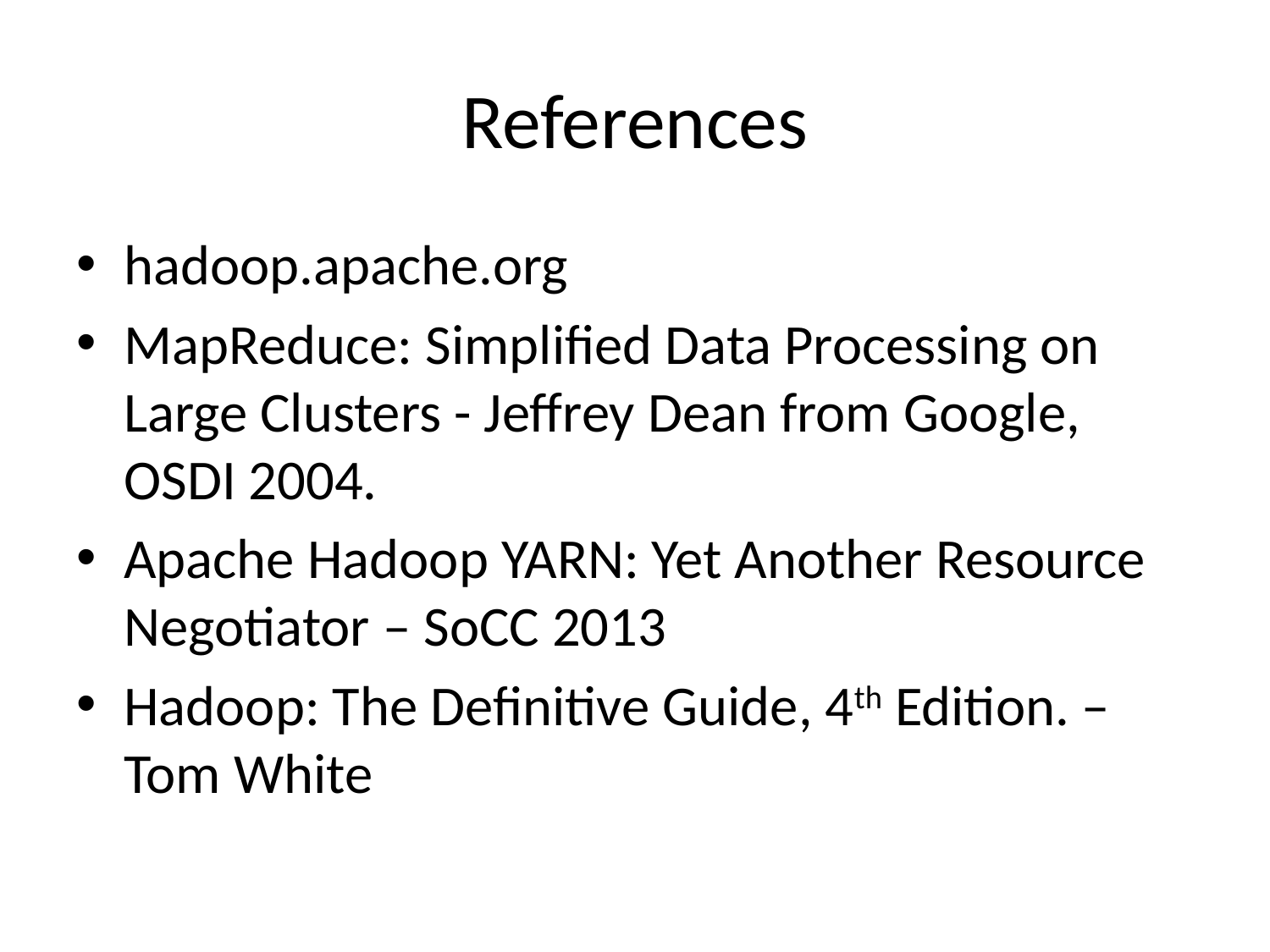

# References
hadoop.apache.org
MapReduce: Simplified Data Processing on Large Clusters - Jeffrey Dean from Google, OSDI 2004.
Apache Hadoop YARN: Yet Another Resource Negotiator – SoCC 2013
Hadoop: The Definitive Guide, 4th Edition. – Tom White